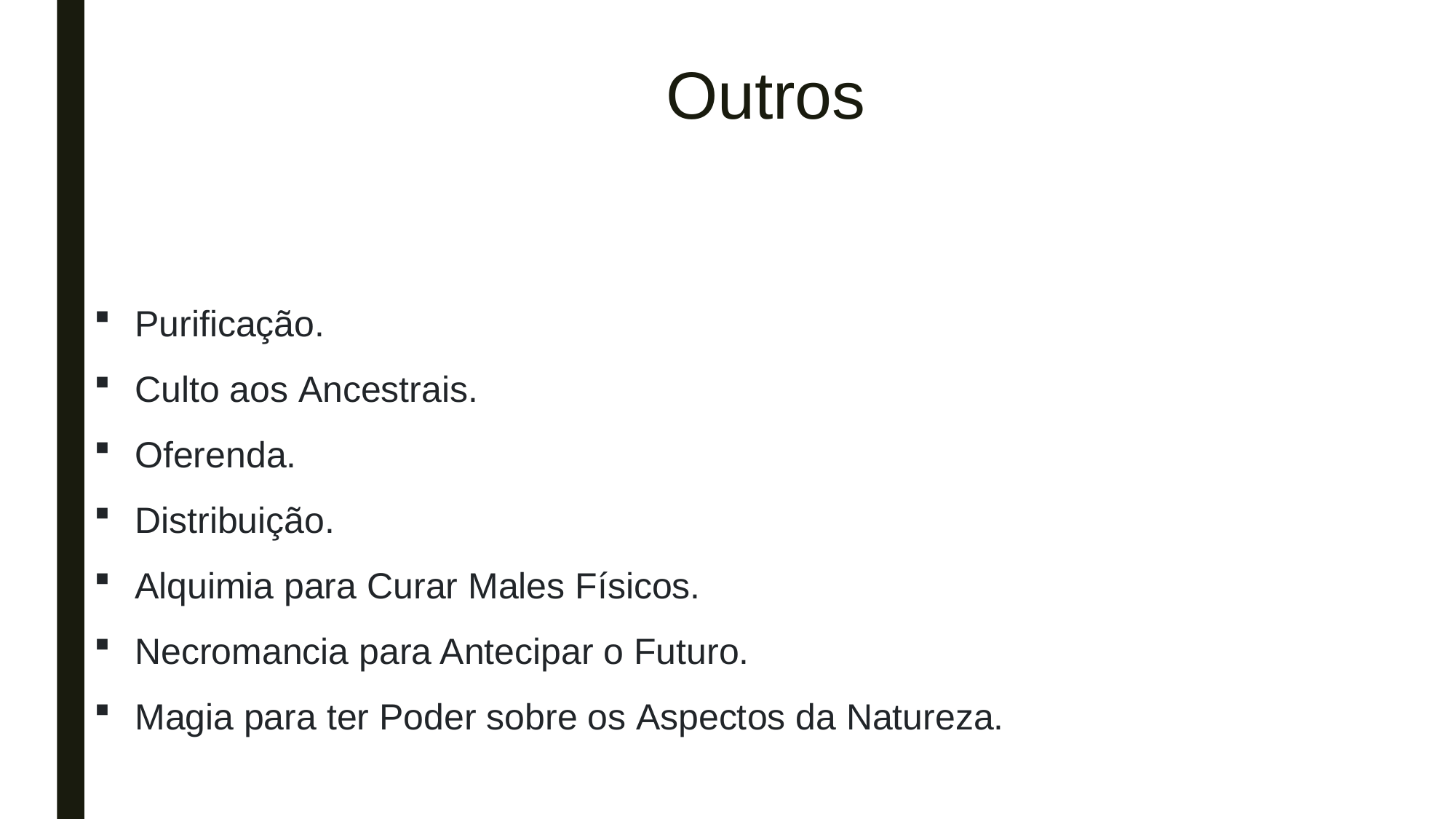

# Outros
Purificação.
Culto aos Ancestrais.
Oferenda.
Distribuição.
Alquimia para Curar Males Físicos.
Necromancia para Antecipar o Futuro.
Magia para ter Poder sobre os Aspectos da Natureza.